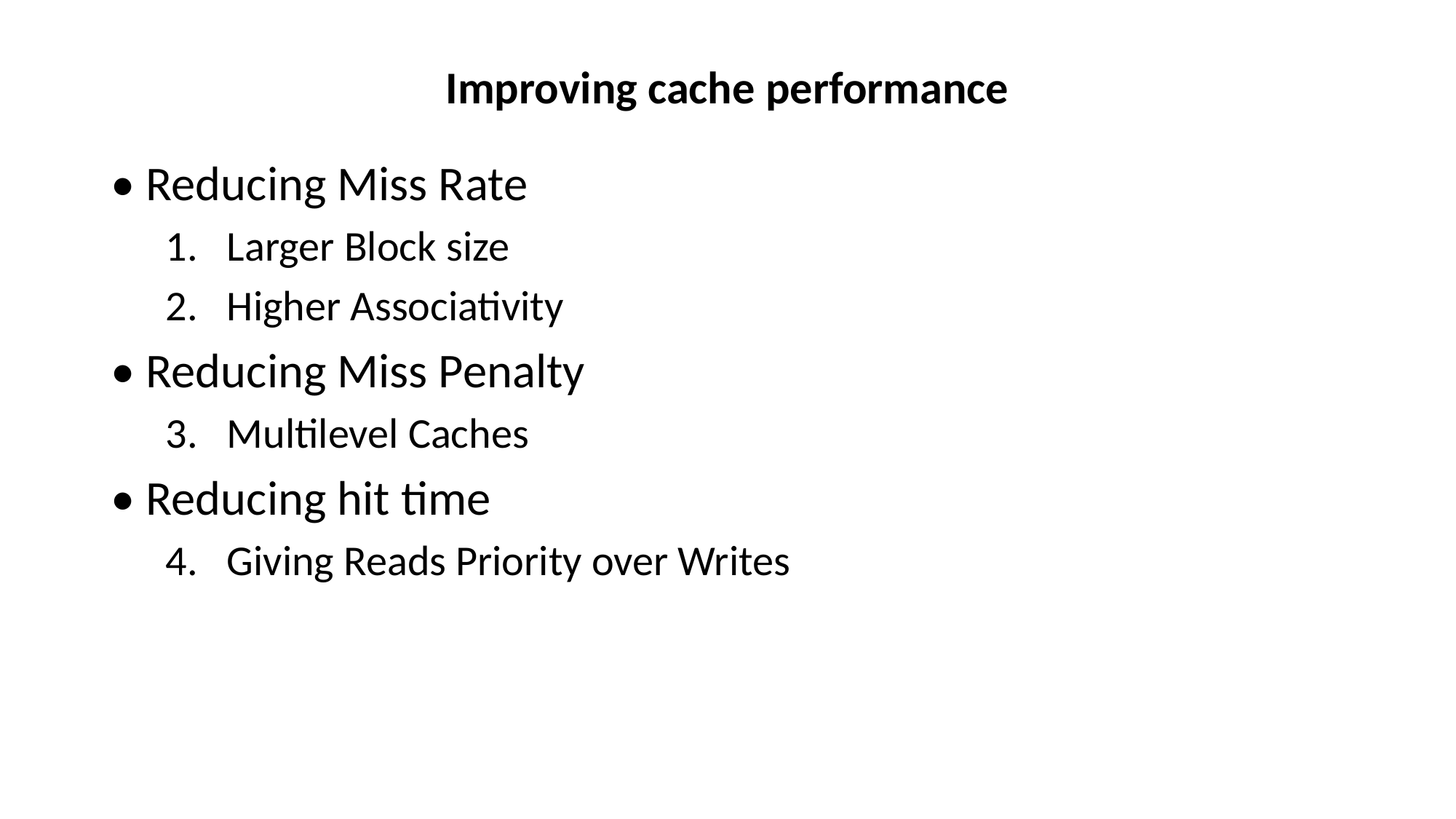

# Improving cache performance
• Reducing Miss Rate
Larger Block size
Higher Associativity
• Reducing Miss Penalty
Multilevel Caches
• Reducing hit time
Giving Reads Priority over Writes